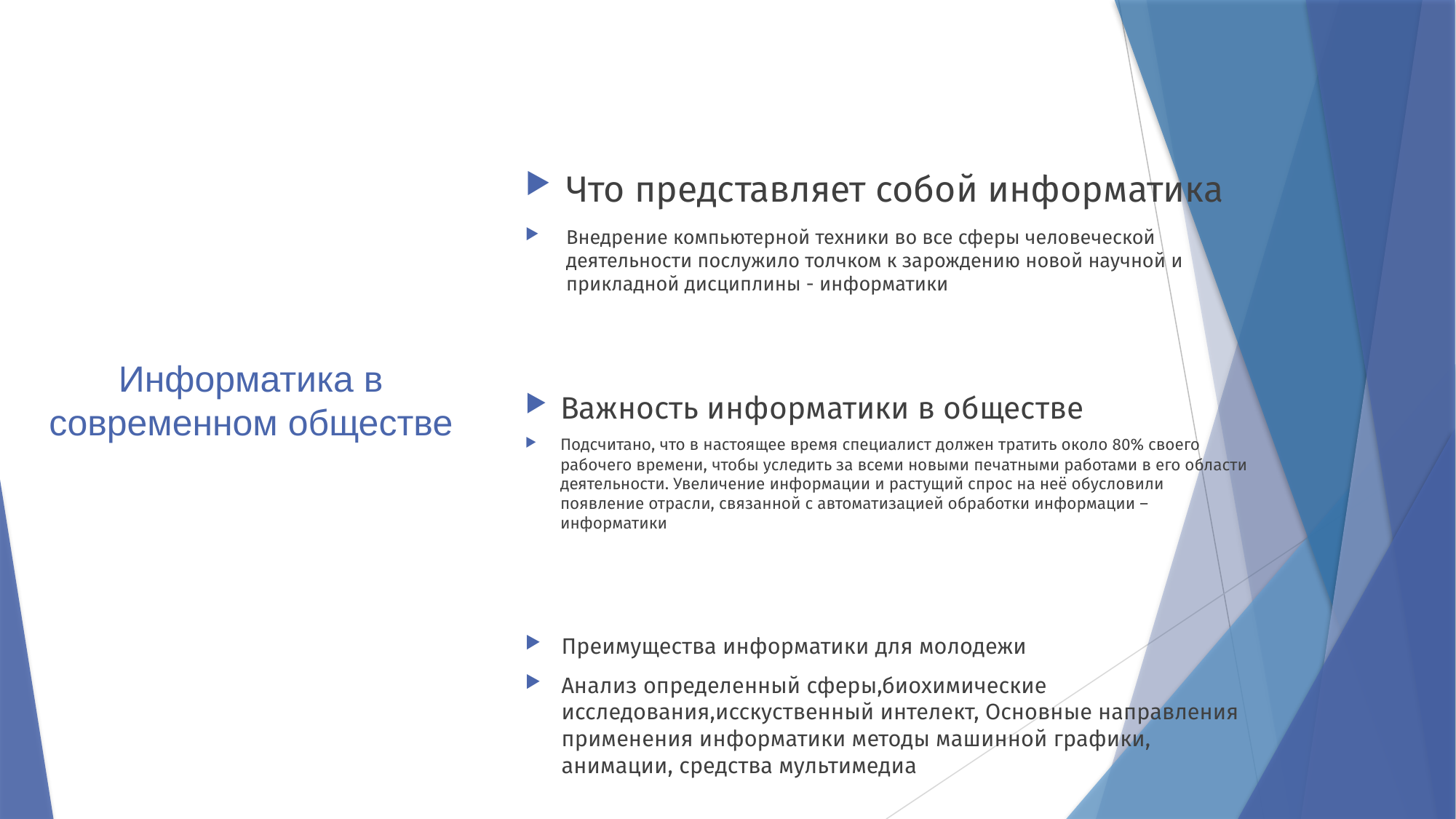

Что представляет собой информатика
Внедрение компьютерной техники во все сферы человеческой деятельности послужило толчком к зарождению новой научной и прикладной дисциплины - информатики
# Информатика в современном обществе
Важность информатики в обществе
Подсчитано, что в настоящее время специалист должен тратить около 80% своего рабочего времени, чтобы уследить за всеми новыми печатными работами в его области деятельности. Увеличение информации и растущий спрос на неё обусловили появление отрасли, связанной с автоматизацией обработки информации – информатики

Преимущества информатики для молодежи
Анализ определенный сферы,биохимические исследования,исскуственный интелект, Основные направления применения информатики методы машинной графики, анимации, средства мультимедиа